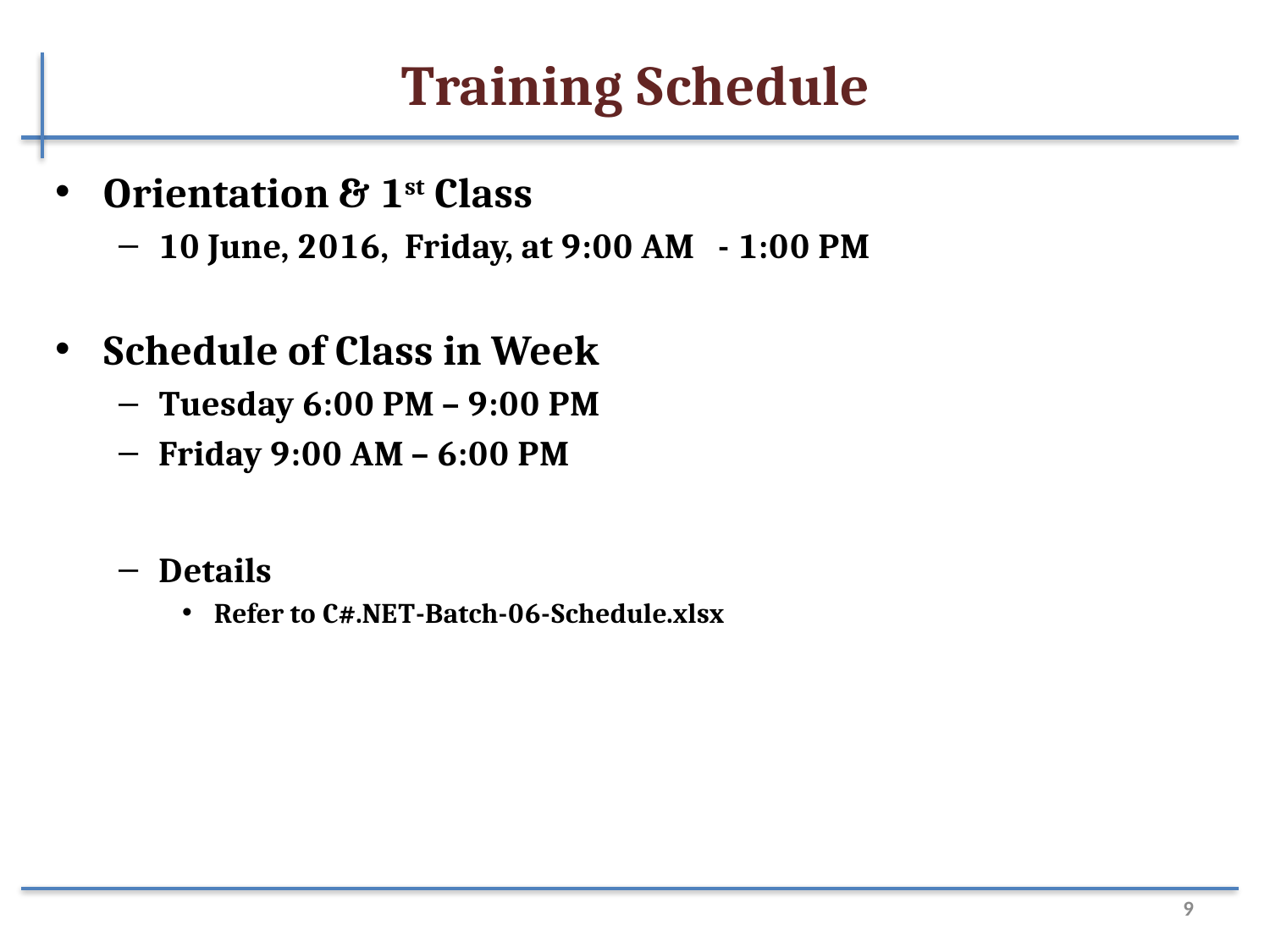

# Training Schedule
Orientation & 1st Class
10 June, 2016,  Friday, at 9:00 AM   - 1:00 PM

Schedule of Class in Week
Tuesday 6:00 PM – 9:00 PM
Friday 9:00 AM – 6:00 PM

Details
Refer to C#.NET-Batch-06-Schedule.xlsx

9